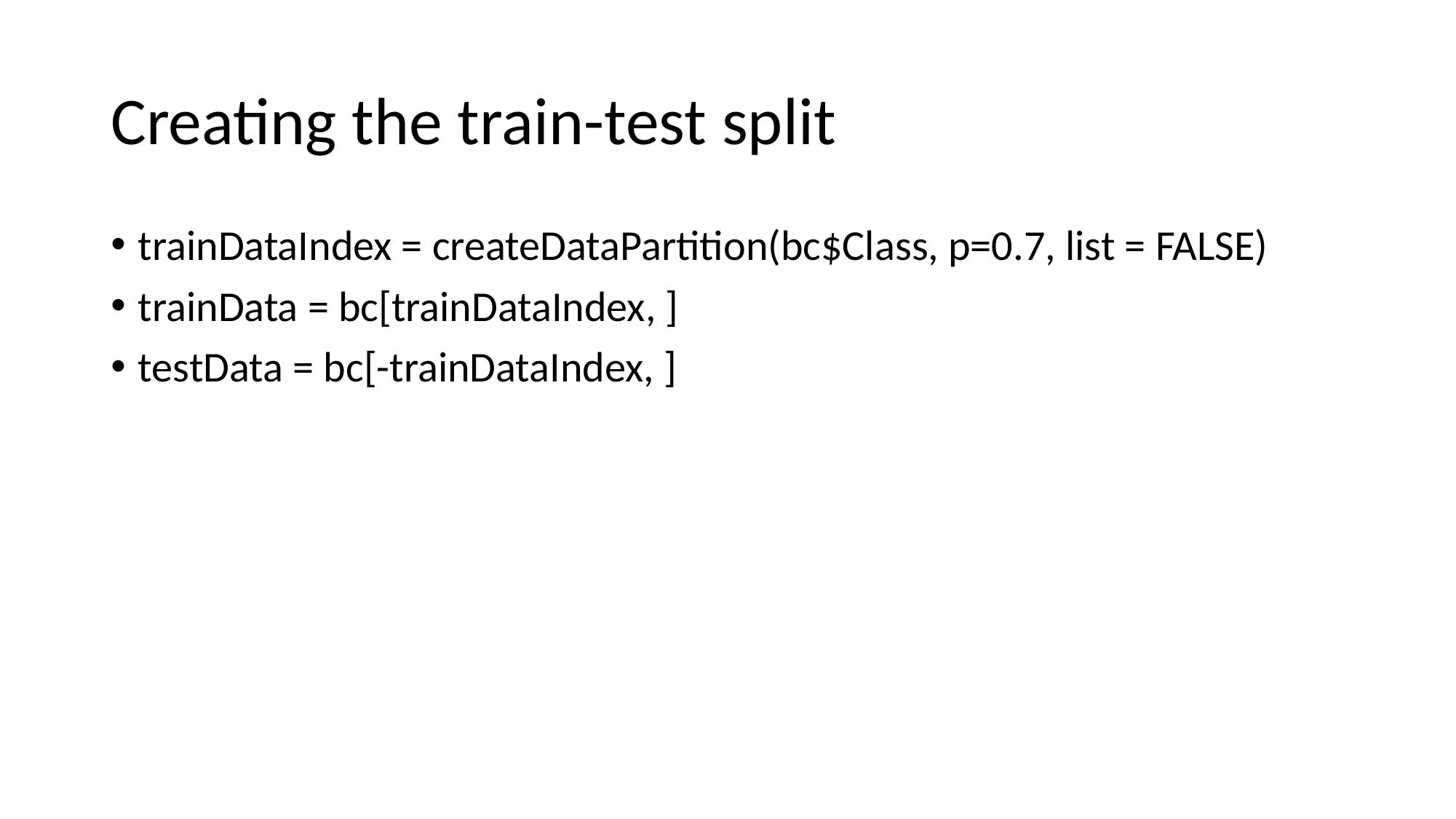

# Creating the train-test split
trainDataIndex = createDataPartition(bc$Class, p=0.7, list = FALSE)
trainData = bc[trainDataIndex, ]
testData = bc[-trainDataIndex, ]